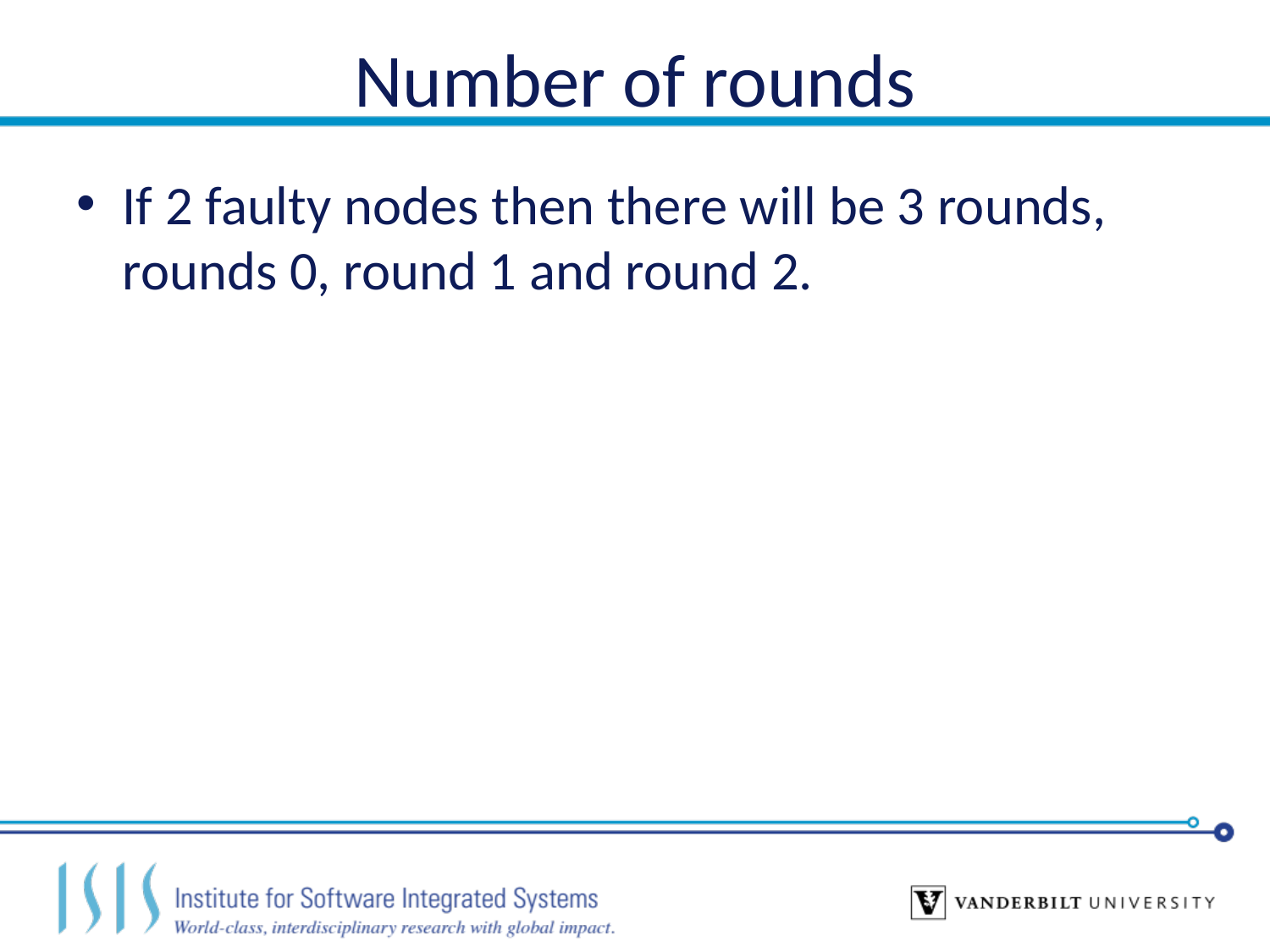

# Number of rounds
If 2 faulty nodes then there will be 3 rounds, rounds 0, round 1 and round 2.